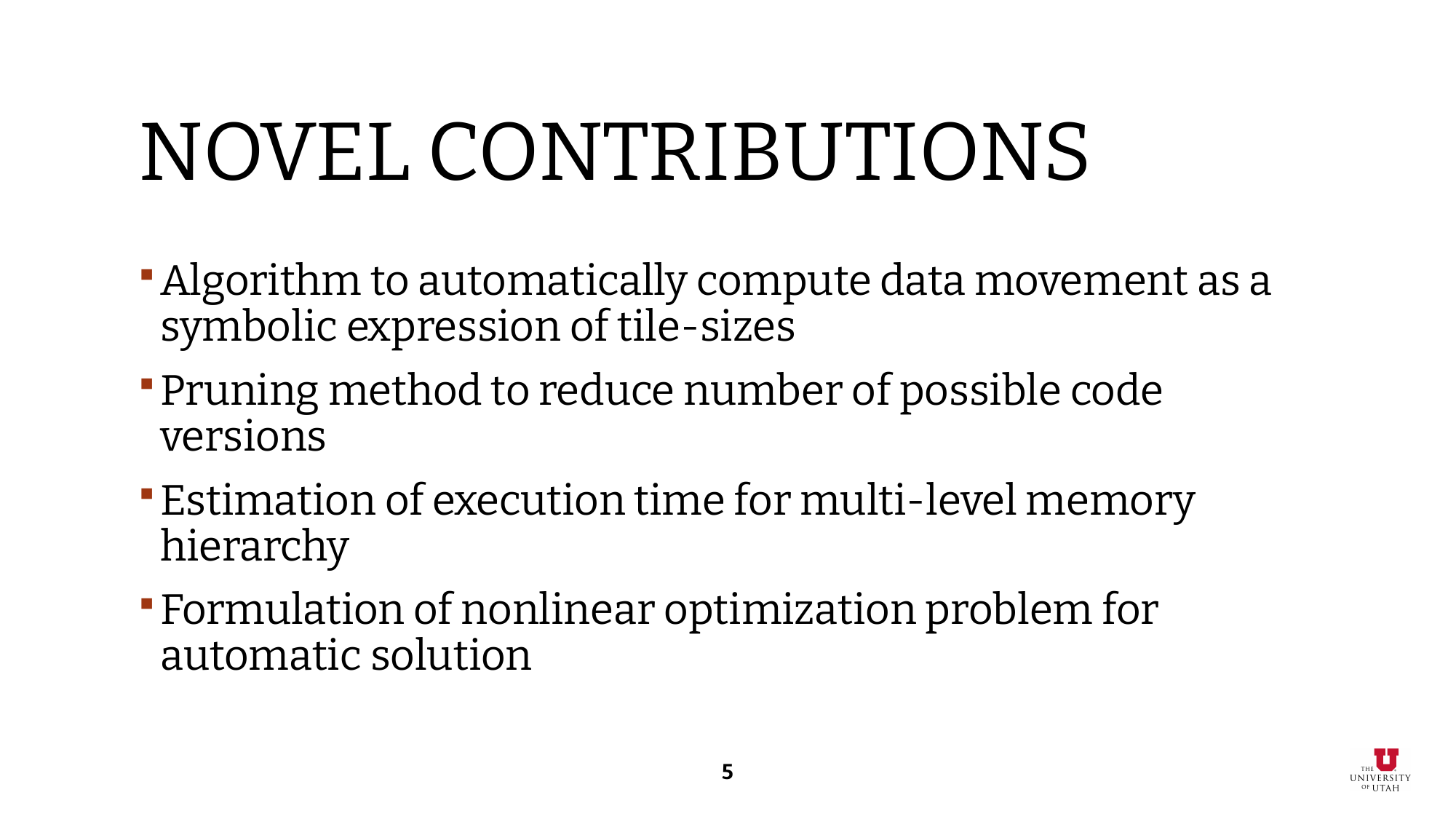

# Novel Contributions
Algorithm to automatically compute data movement as a symbolic expression of tile-sizes
Pruning method to reduce number of possible code versions
Estimation of execution time for multi-level memory hierarchy
Formulation of nonlinear optimization problem for automatic solution

5